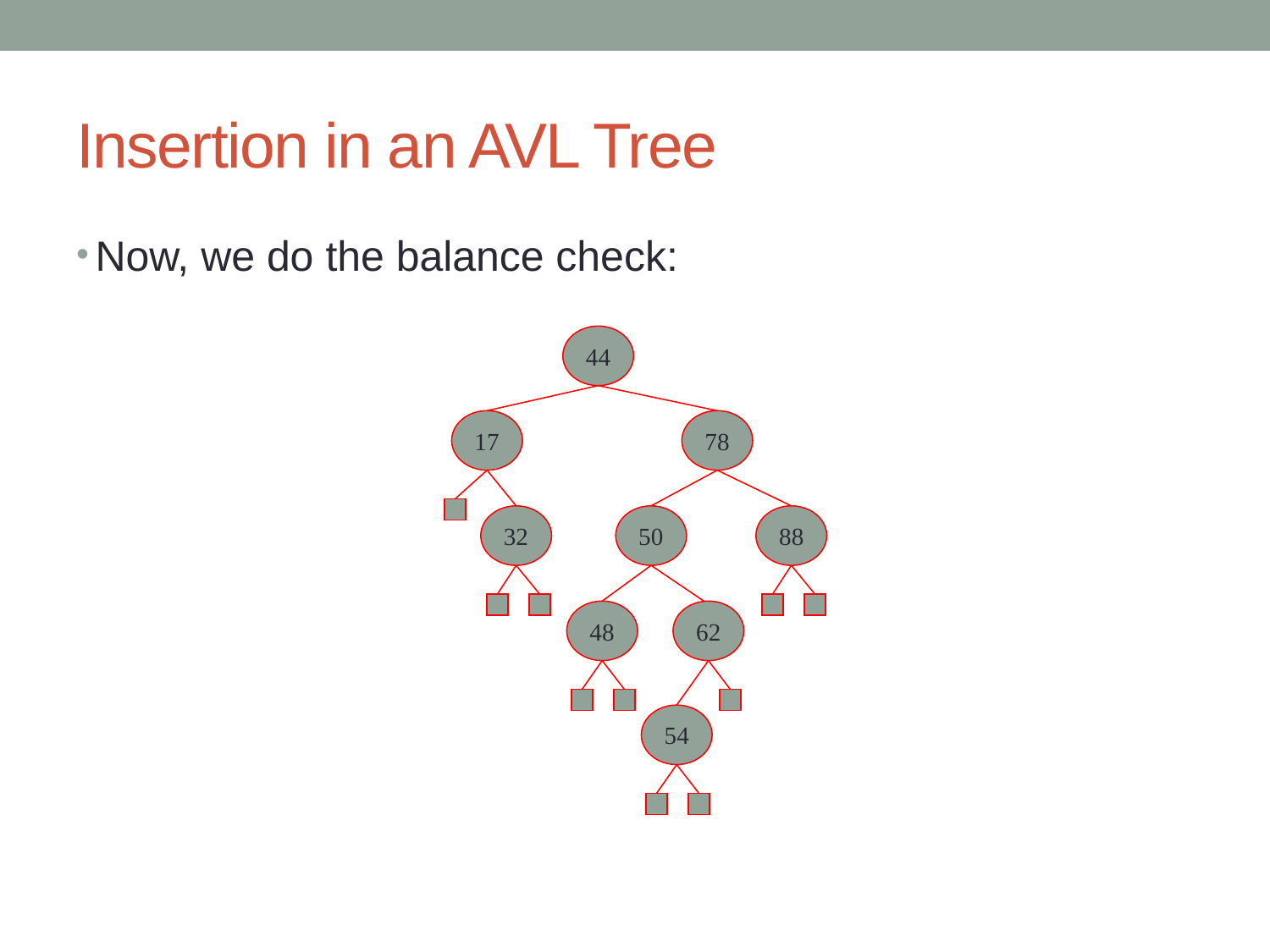

# Insertion in an AVL Tree
Now, we do the balance check:
44
17
78

32
50
88

48
62

54